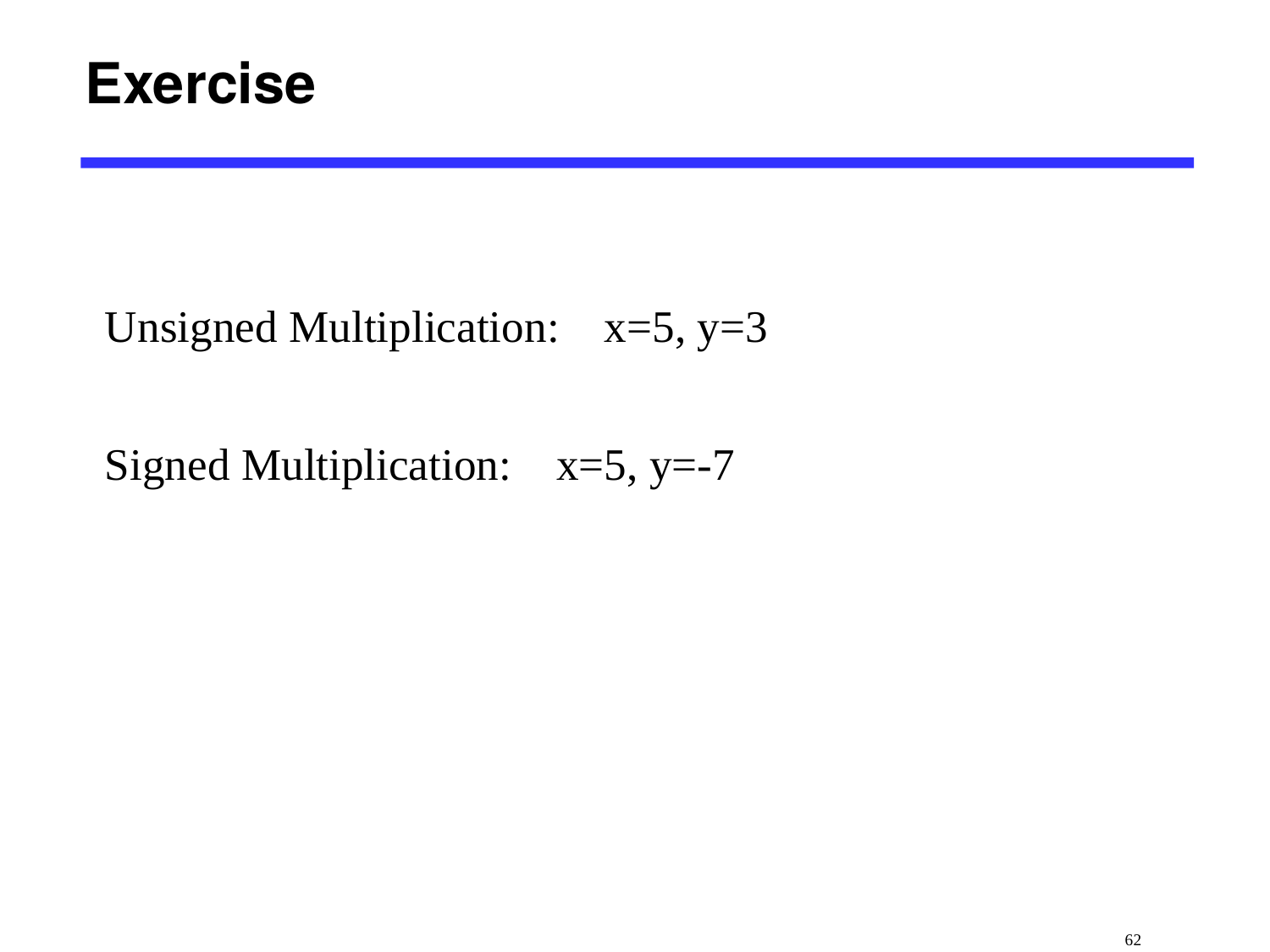

# Exercise
Unsigned Multiplication:    x=5, y=3
Signed Multiplication:    x=5, y=-7
                           62